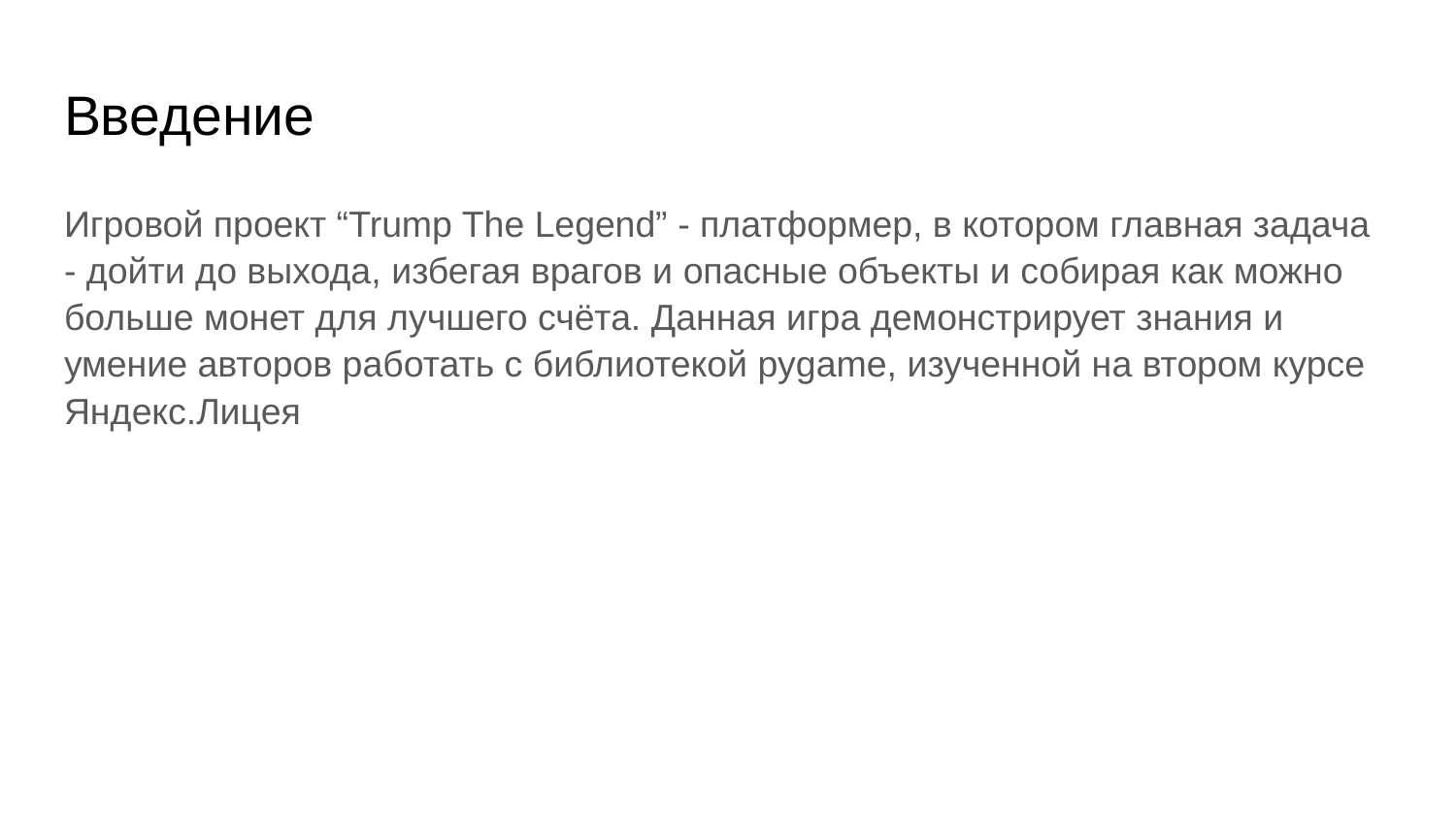

# Введение
Игровой проект “Trump The Legend” - платформер, в котором главная задача - дойти до выхода, избегая врагов и опасные объекты и собирая как можно больше монет для лучшего счёта. Данная игра демонстрирует знания и умение авторов работать с библиотекой pygame, изученной на втором курсе Яндекс.Лицея